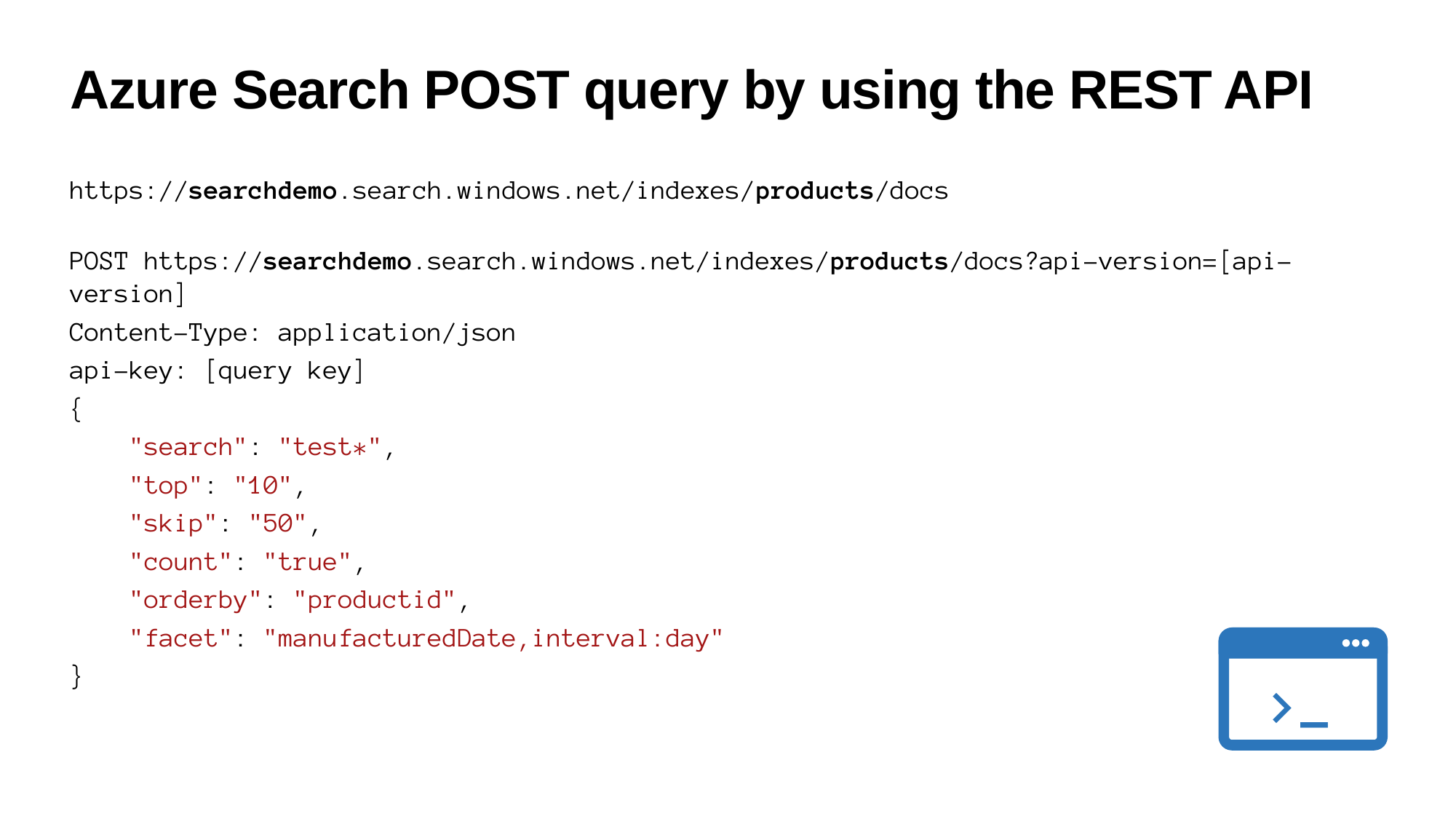

# Azure Search POST query by using the REST API
https://searchdemo.search.windows.net/indexes/products/docs
POST https://searchdemo.search.windows.net/indexes/products/docs?api-version=[api-version]
Content-Type: application/json
api-key: [query key]
{
    "search": "test*",
    "top": "10",
    "skip": "50",
    "count": "true",
    "orderby": "productid",
    "facet": "manufacturedDate,interval:day"
}